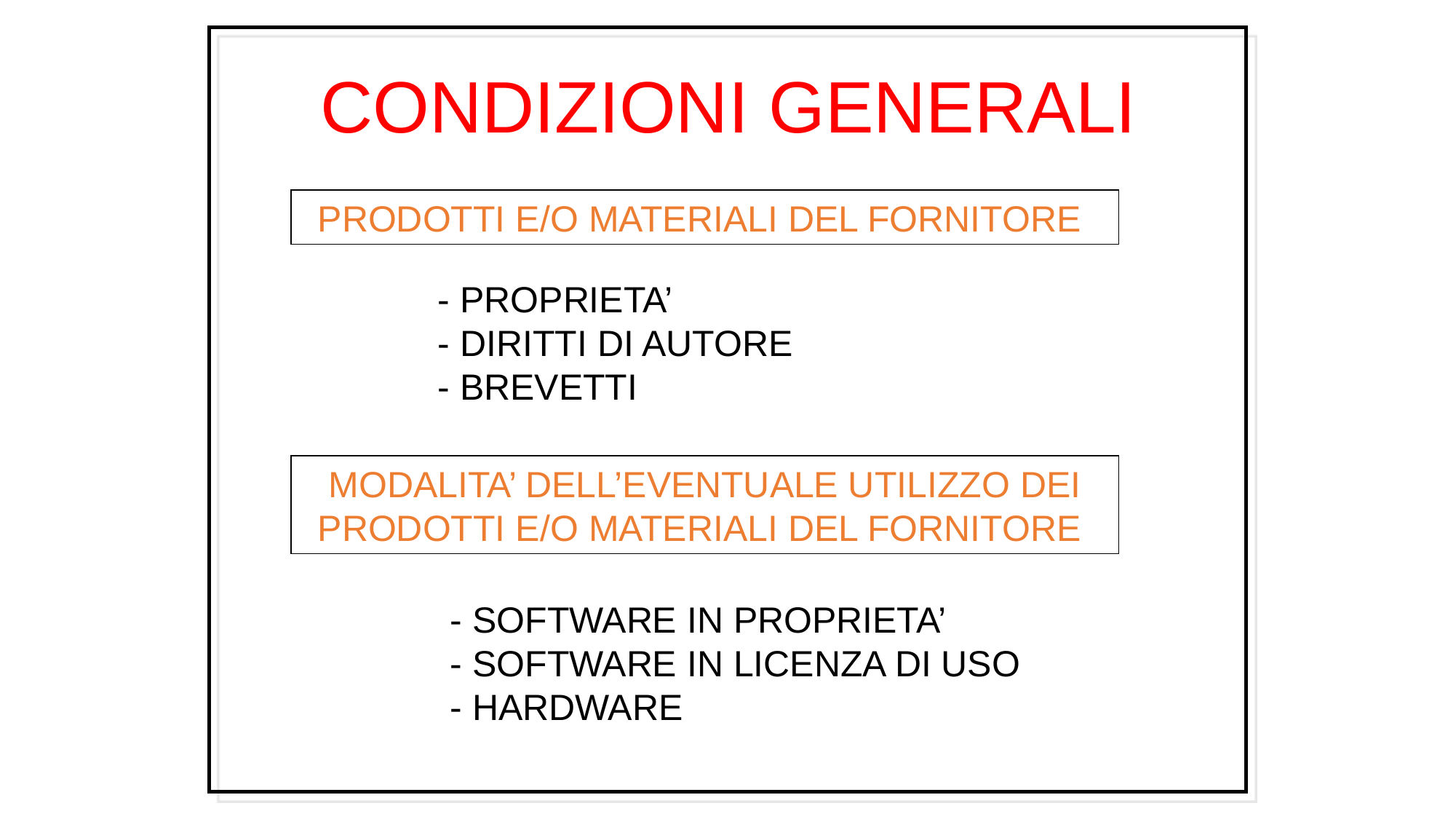

CONDIZIONI GENERALI
PRODOTTI E/O MATERIALI DEL FORNITORE
- PROPRIETA’
- DIRITTI DI AUTORE
- BREVETTI
MODALITA’ DELL’EVENTUALE UTILIZZO DEI PRODOTTI E/O MATERIALI DEL FORNITORE
- SOFTWARE IN PROPRIETA’
- SOFTWARE IN LICENZA DI USO
- HARDWARE